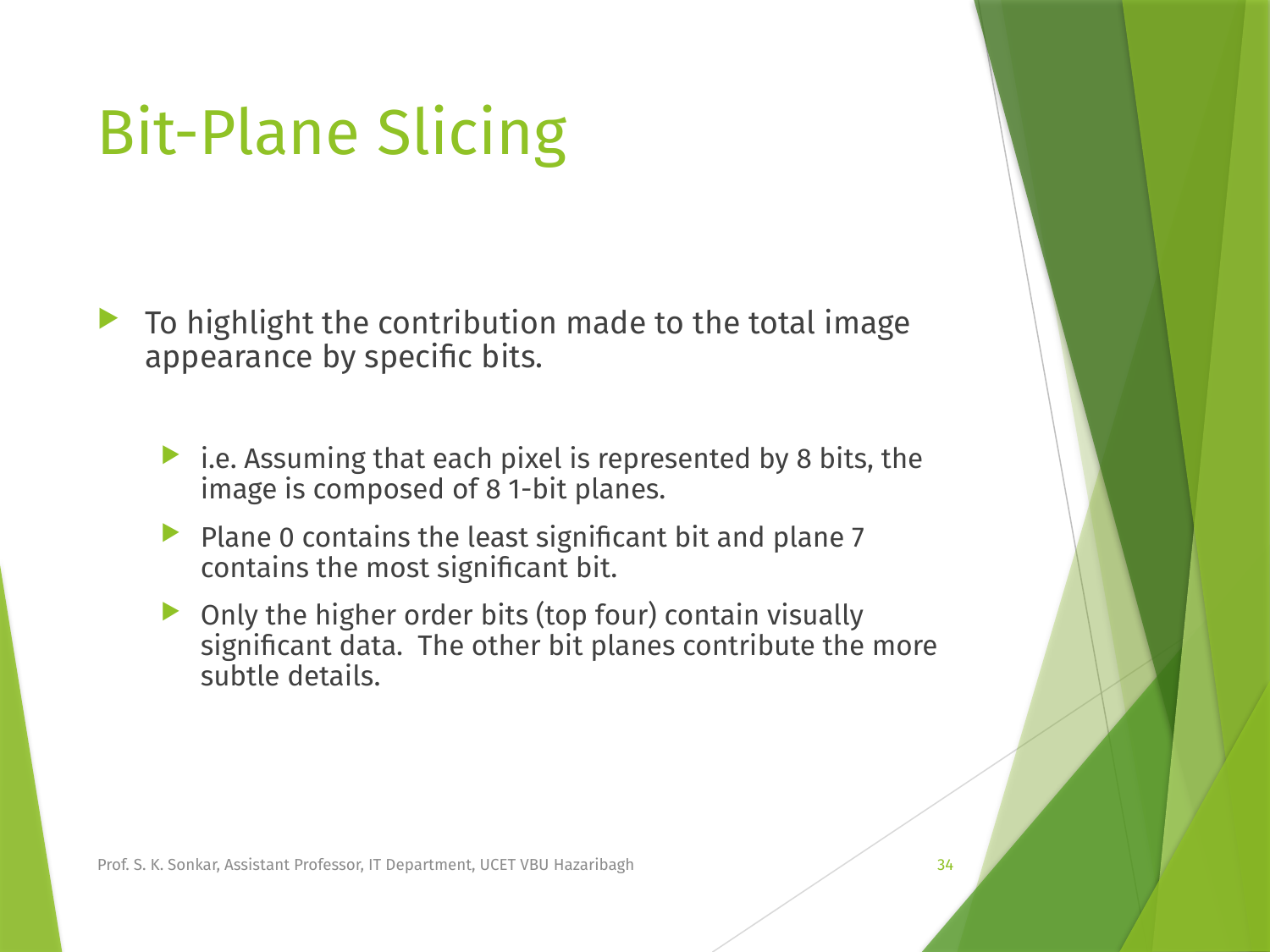

# Bit-Plane Slicing
To highlight the contribution made to the total image appearance by specific bits.

i.e. Assuming that each pixel is represented by 8 bits, the image is composed of 8 1-bit planes.
Plane 0 contains the least significant bit and plane 7 contains the most significant bit.
Only the higher order bits (top four) contain visually significant data.  The other bit planes contribute the more subtle details.

Prof. S. K. Sonkar, Assistant Professor, IT Department, UCET VBU Hazaribagh
34